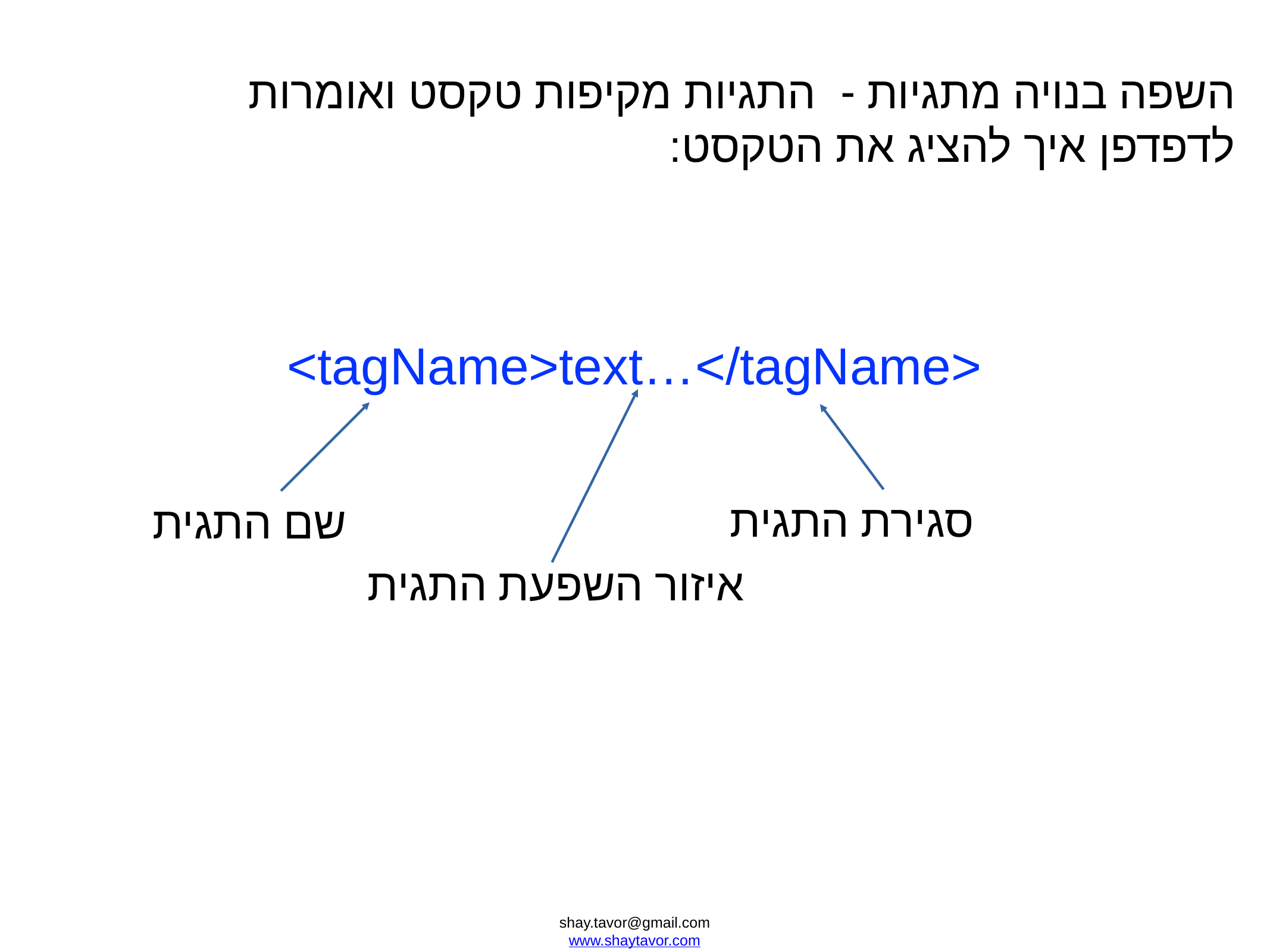

השפה בנויה מתגיות -  התגיות מקיפות טקסט ואומרות לדפדפן איך להציג את הטקסט:
<tagName>text…</tagName>

סגירת התגית
שם התגית
איזור השפעת התגית